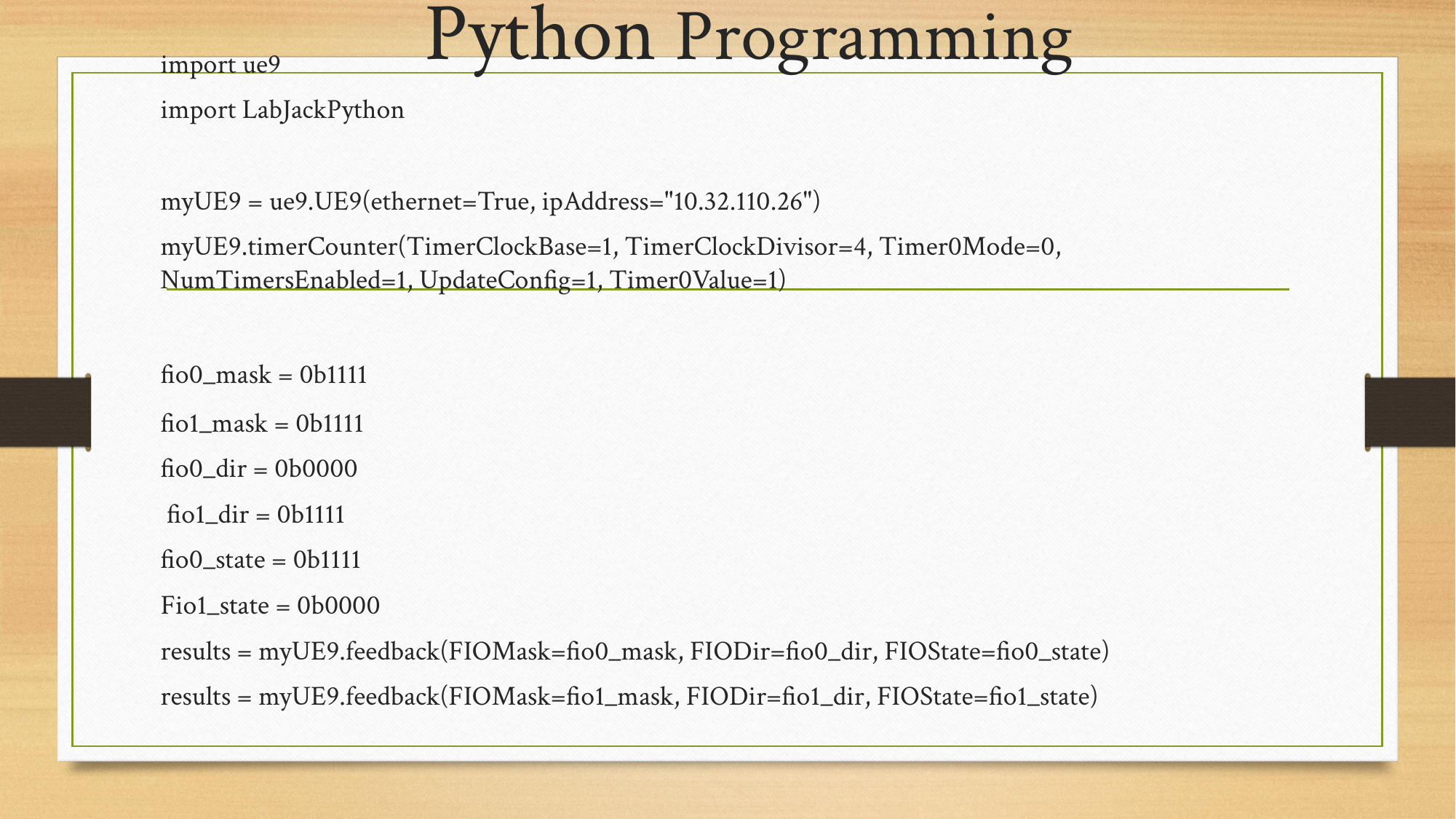

# Python Programming
import ue9
import LabJackPython

myUE9 = ue9.UE9(ethernet=True, ipAddress="10.32.110.26")
myUE9.timerCounter(TimerClockBase=1, TimerClockDivisor=4, Timer0Mode=0, NumTimersEnabled=1, UpdateConfig=1, Timer0Value=1)

fio0_mask = 0b1111
fio1_mask = 0b1111
fio0_dir = 0b0000
 fio1_dir = 0b1111
fio0_state = 0b1111
Fio1_state = 0b0000
results = myUE9.feedback(FIOMask=fio0_mask, FIODir=fio0_dir, FIOState=fio0_state)
results = myUE9.feedback(FIOMask=fio1_mask, FIODir=fio1_dir, FIOState=fio1_state)